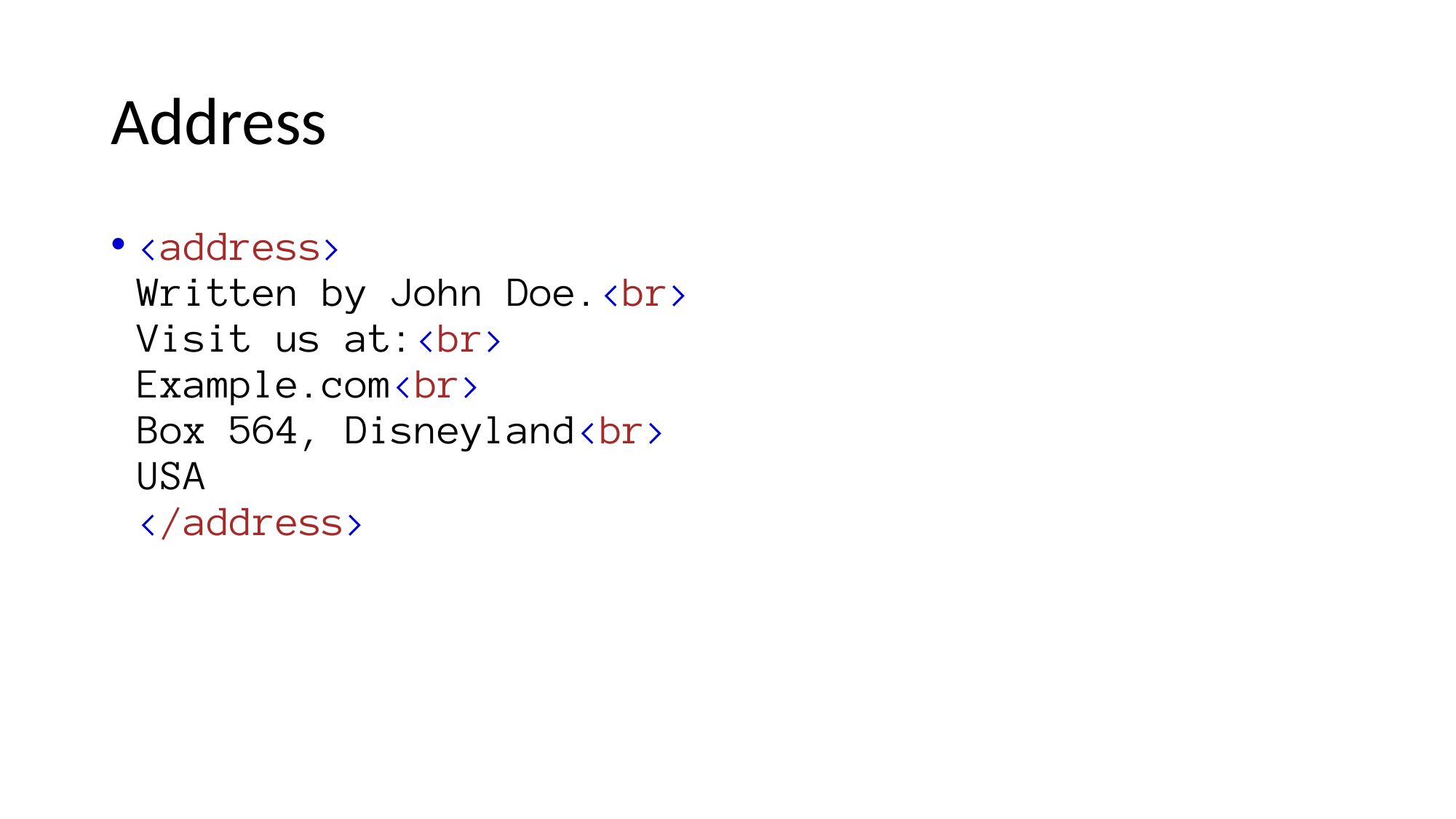

# Address
<address>
Written by John Doe.<br>
Visit us at:<br>
Example.com<br>
Box 564, Disneyland<br>
USA
</address>